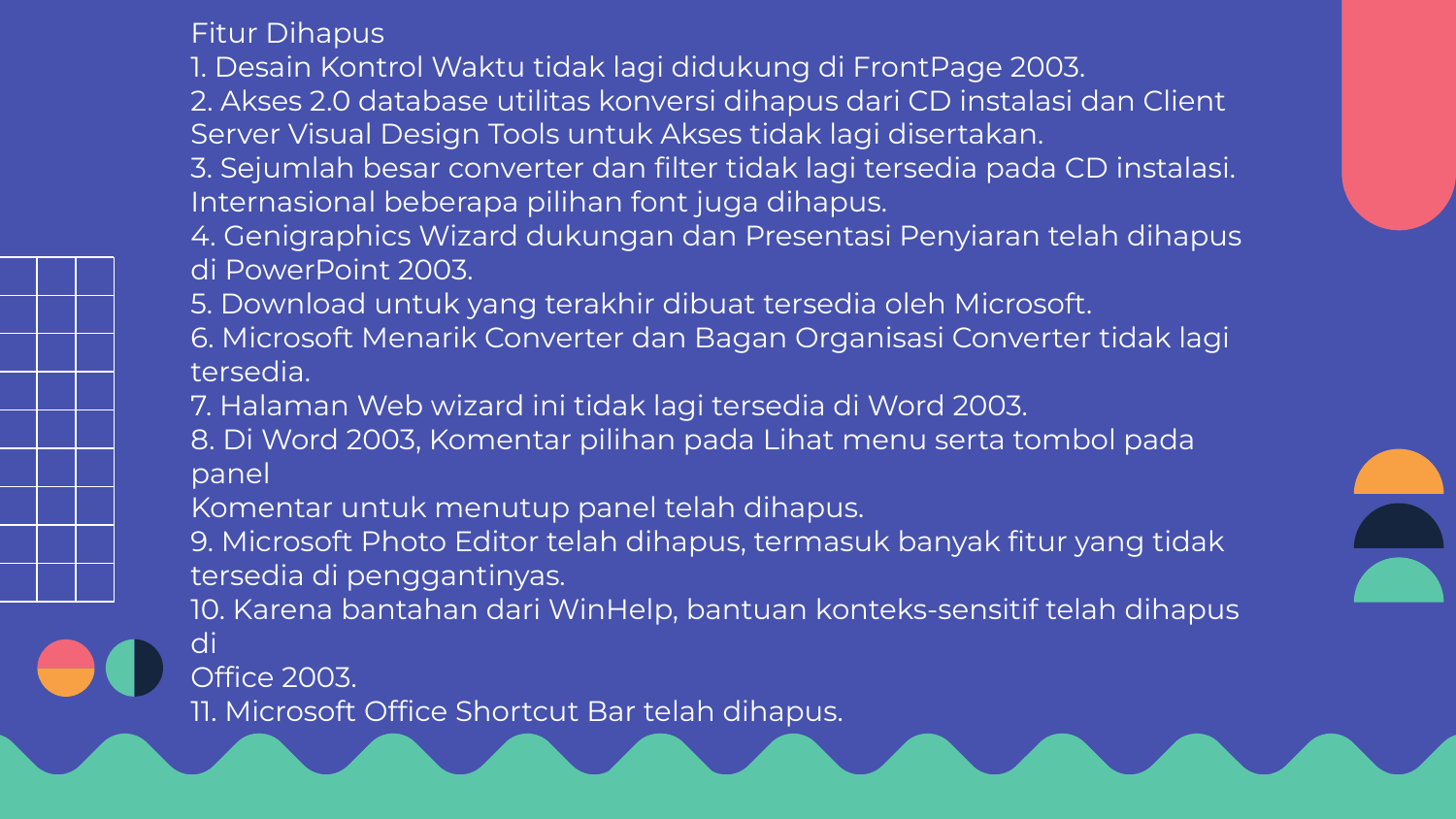

Fitur Dihapus
1. Desain Kontrol Waktu tidak lagi didukung di FrontPage 2003.
2. Akses 2.0 database utilitas konversi dihapus dari CD instalasi dan Client
Server Visual Design Tools untuk Akses tidak lagi disertakan.
3. Sejumlah besar converter dan filter tidak lagi tersedia pada CD instalasi.
Internasional beberapa pilihan font juga dihapus.
4. Genigraphics Wizard dukungan dan Presentasi Penyiaran telah dihapus di PowerPoint 2003.
5. Download untuk yang terakhir dibuat tersedia oleh Microsoft.
6. Microsoft Menarik Converter dan Bagan Organisasi Converter tidak lagi
tersedia.
7. Halaman Web wizard ini tidak lagi tersedia di Word 2003.
8. Di Word 2003, Komentar pilihan pada Lihat menu serta tombol pada panel
Komentar untuk menutup panel telah dihapus.
9. Microsoft Photo Editor telah dihapus, termasuk banyak fitur yang tidak
tersedia di penggantinyas.
10. Karena bantahan dari WinHelp, bantuan konteks-sensitif telah dihapus di
Office 2003.
11. Microsoft Office Shortcut Bar telah dihapus.